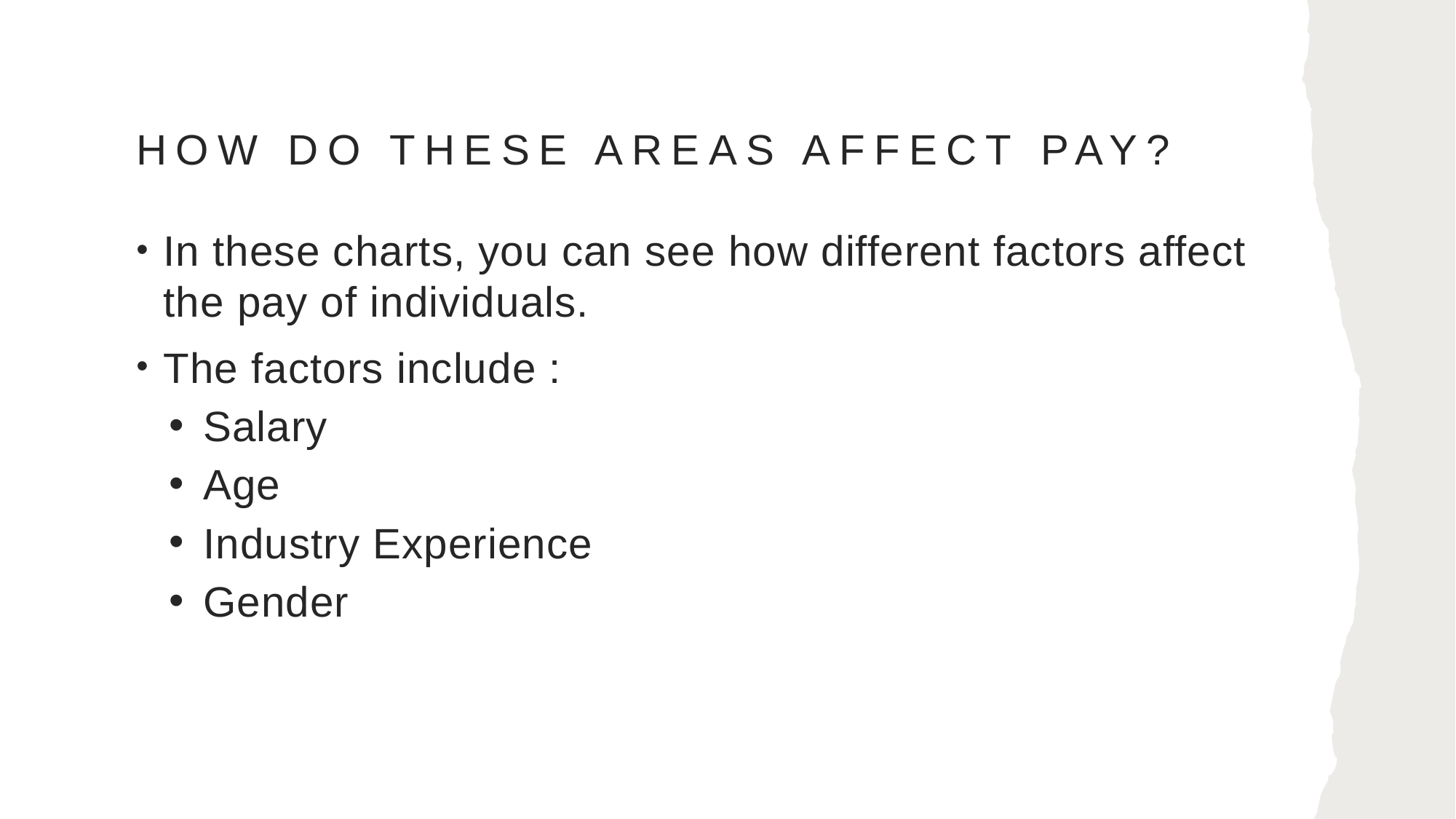

# How do these areas affect pay?
In these charts, you can see how different factors affect the pay of individuals.
The factors include :
Salary
Age
Industry Experience
Gender